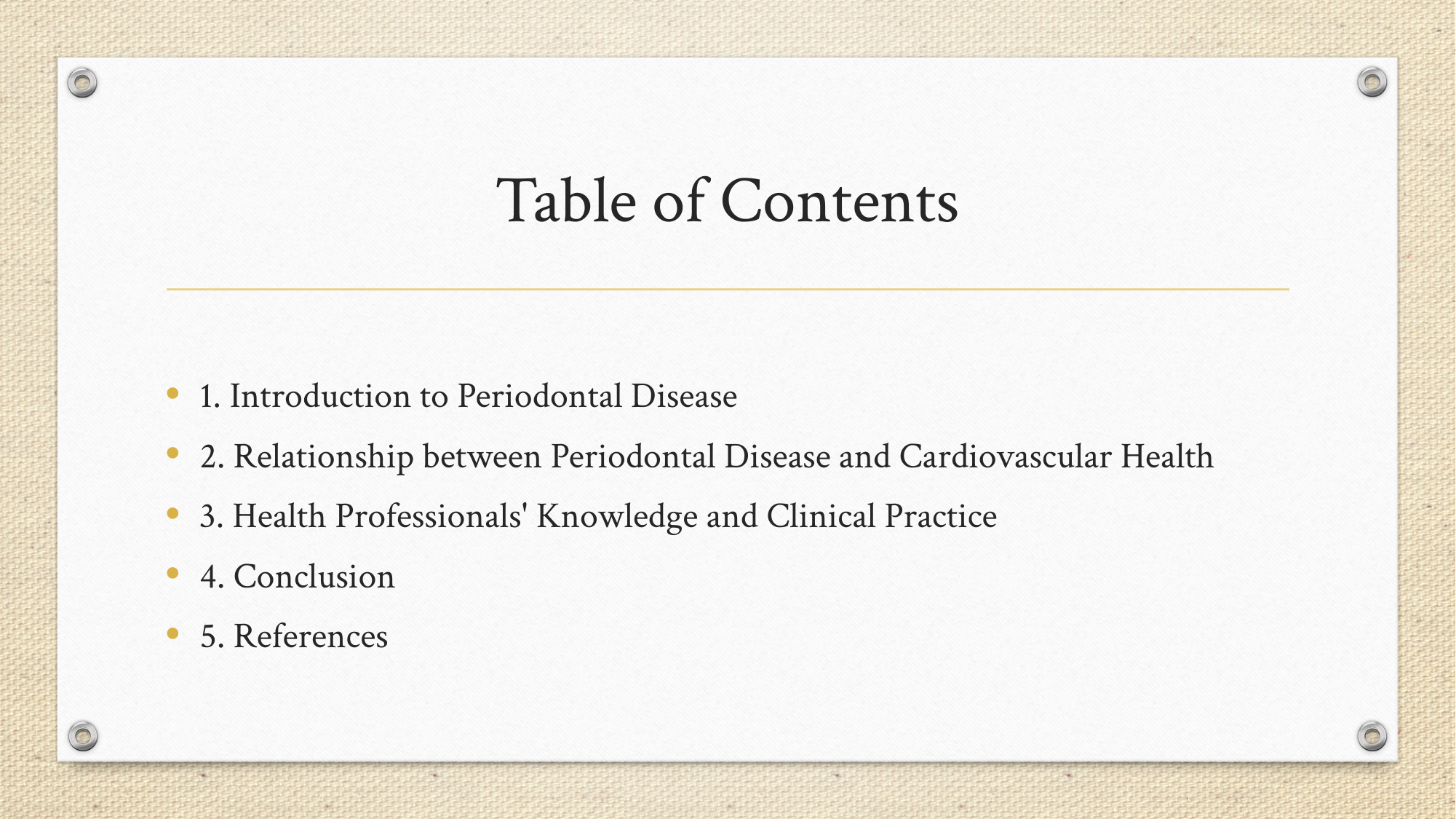

# Table of Contents

1. Introduction to Periodontal Disease
2. Relationship between Periodontal Disease and Cardiovascular Health
3. Health Professionals' Knowledge and Clinical Practice
4. Conclusion
5. References